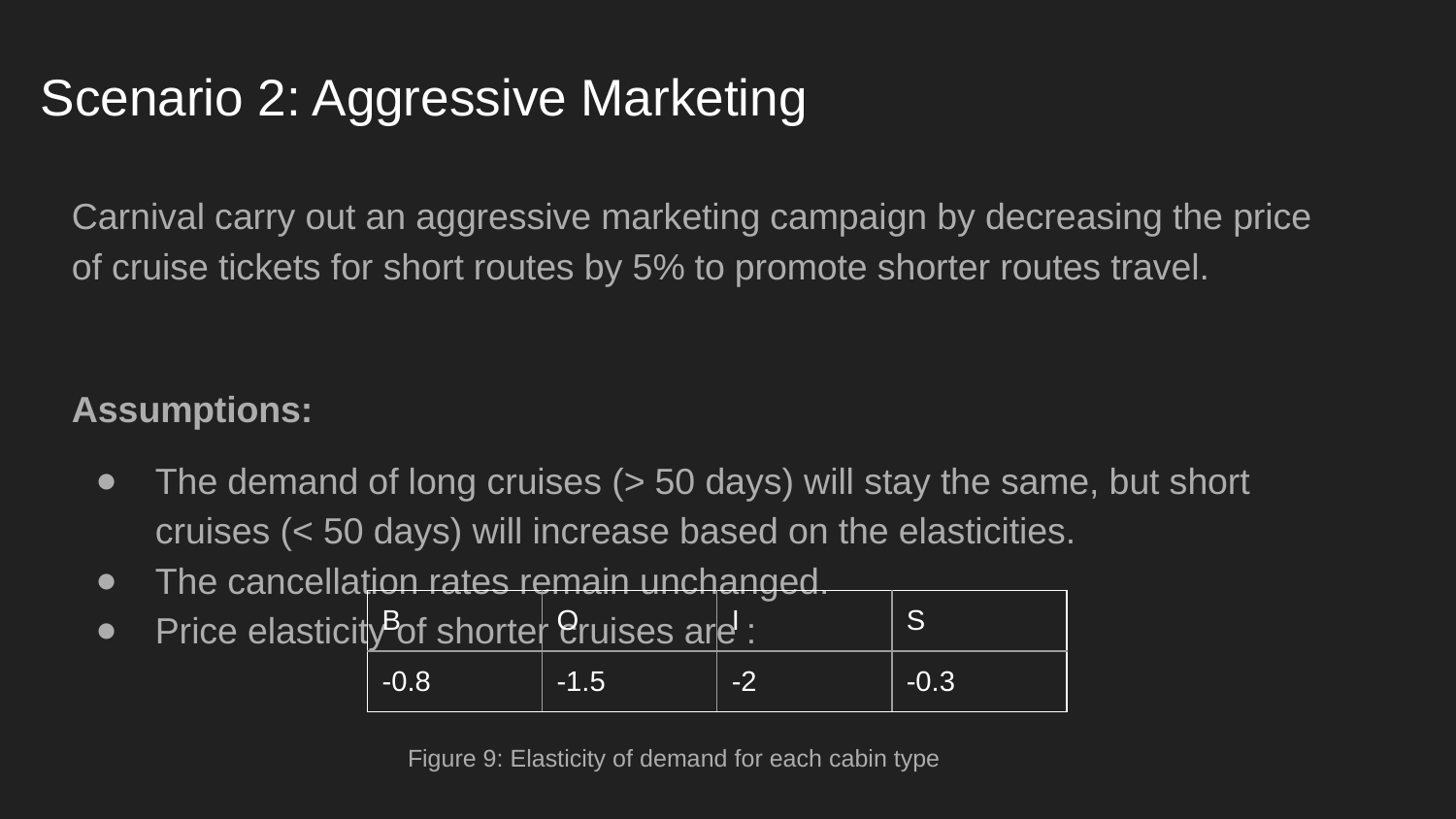

# Scenario 2: Aggressive Marketing

Carnival carry out an aggressive marketing campaign by decreasing the price of cruise tickets for short routes by 5% to promote shorter routes travel.

Assumptions:
The demand of long cruises (> 50 days) will stay the same, but short cruises (< 50 days) will increase based on the elasticities.
The cancellation rates remain unchanged.
Price elasticity of shorter cruises are :

| B | O | I | S |
| --- | --- | --- | --- |
| -0.8 | -1.5 | -2 | -0.3 |
Figure 9: Elasticity of demand for each cabin type